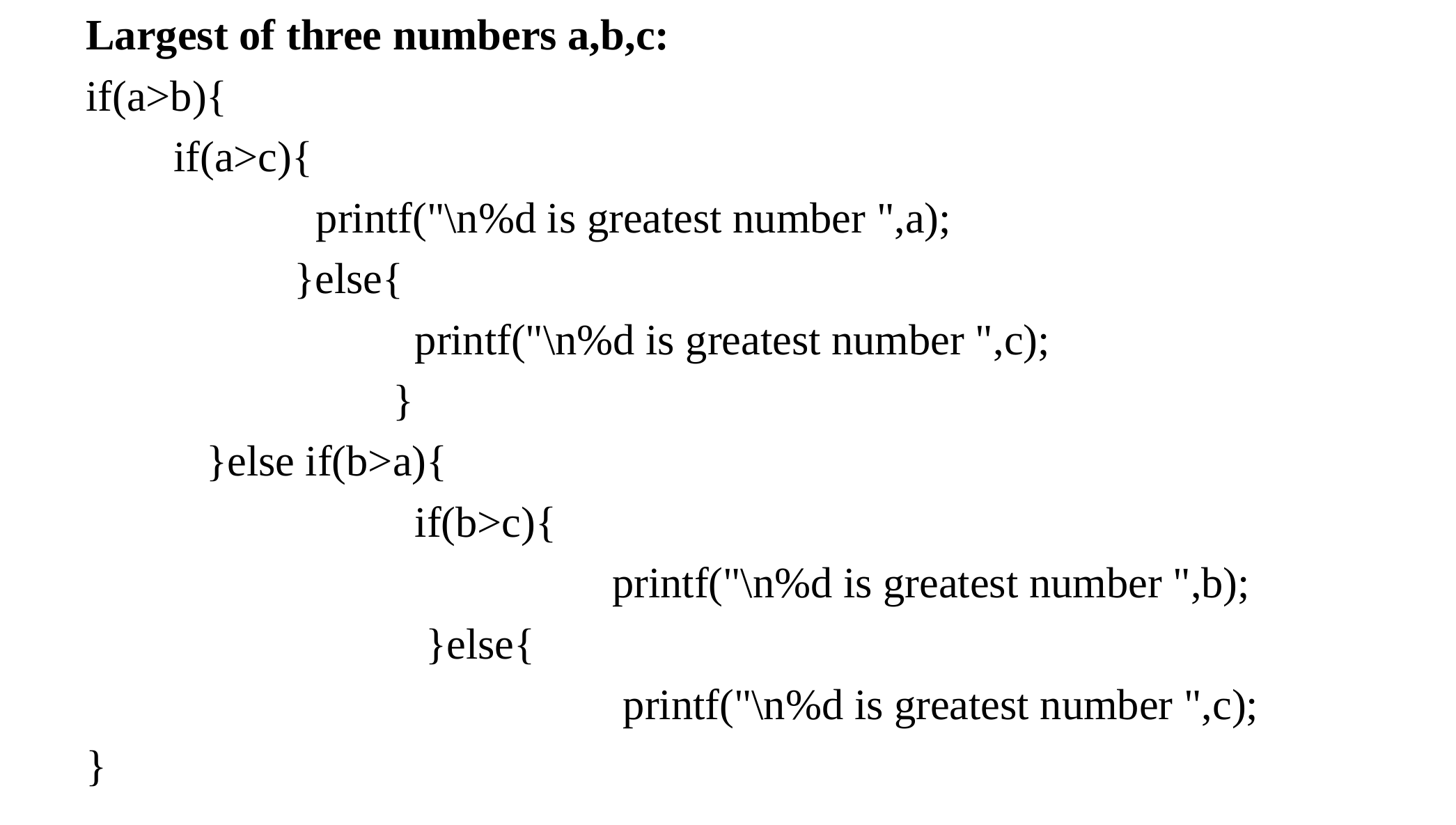

Largest of three numbers a,b,c:
if(a>b){
        if(a>c){
                     printf("\n%d is greatest number ",a);
                   }else{
                              printf("\n%d is greatest number ",c);
                            }
           }else if(b>a){
                              if(b>c){
                                                printf("\n%d is greatest number ",b);
                               }else{
                                                 printf("\n%d is greatest number ",c);
}